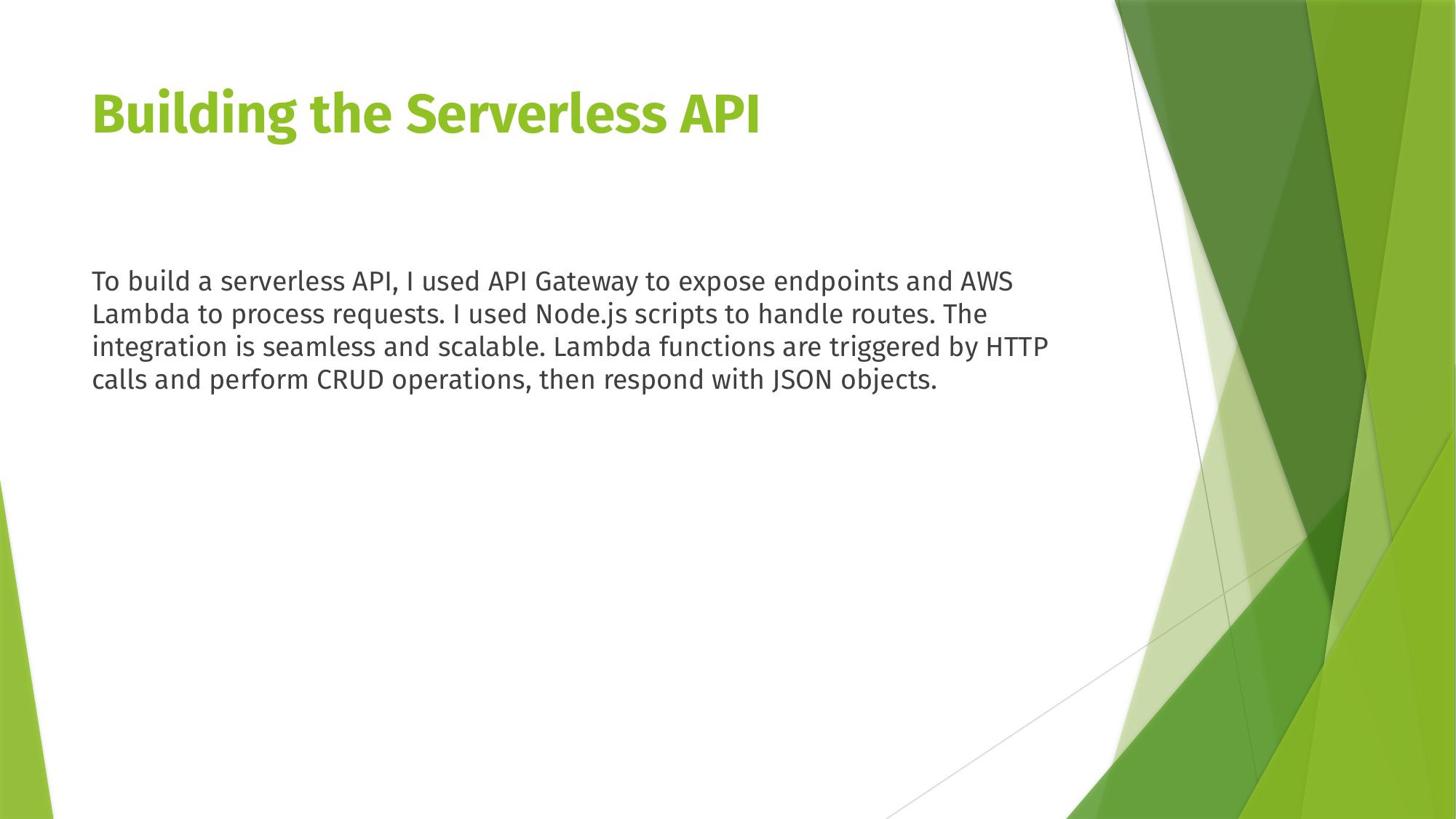

# Building the Serverless API
To build a serverless API, I used API Gateway to expose endpoints and AWS Lambda to process requests. I used Node.js scripts to handle routes. The integration is seamless and scalable. Lambda functions are triggered by HTTP calls and perform CRUD operations, then respond with JSON objects.